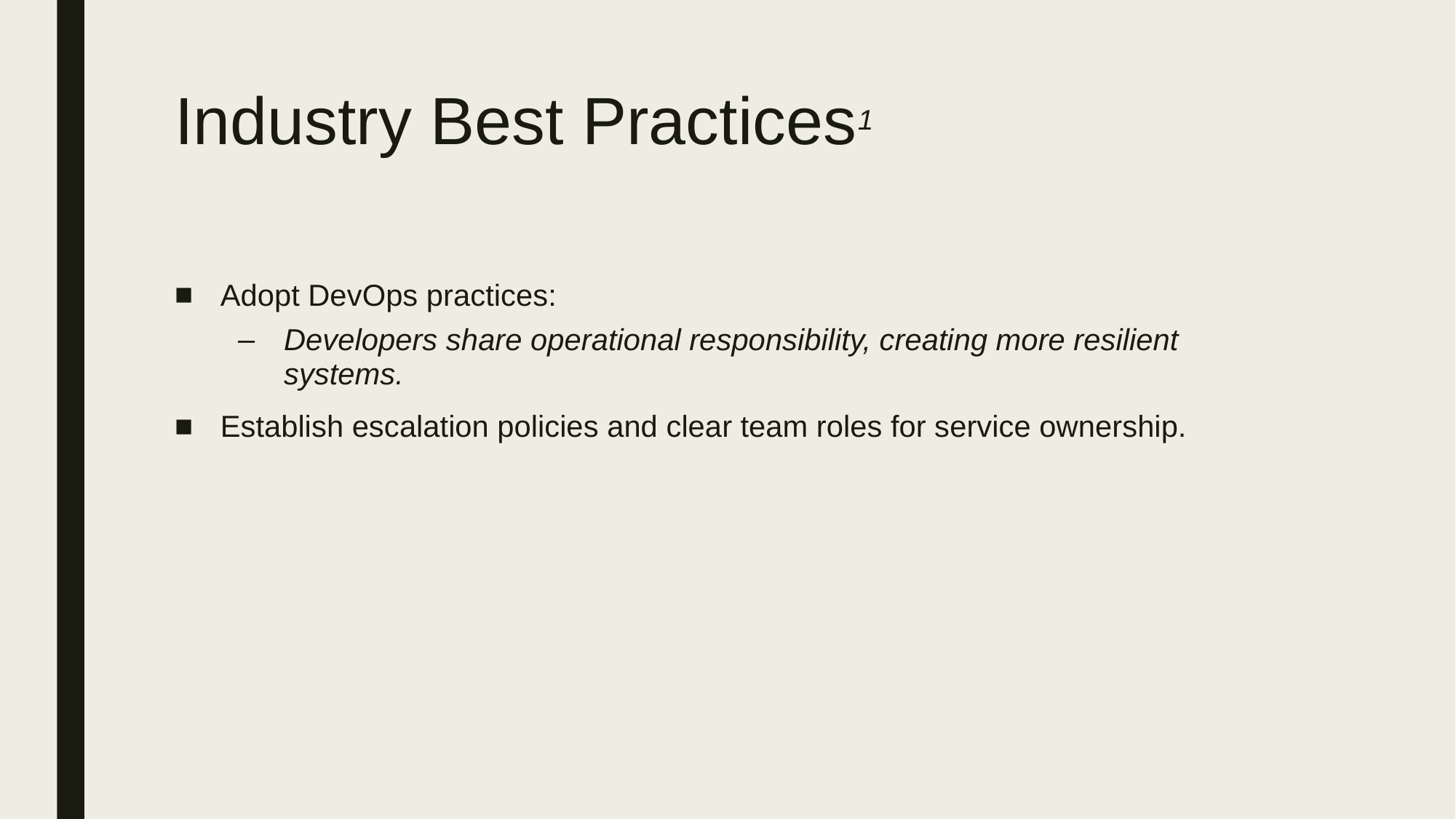

# Industry Best Practices1
Adopt DevOps practices:
Developers share operational responsibility, creating more resilient systems.
Establish escalation policies and clear team roles for service ownership.